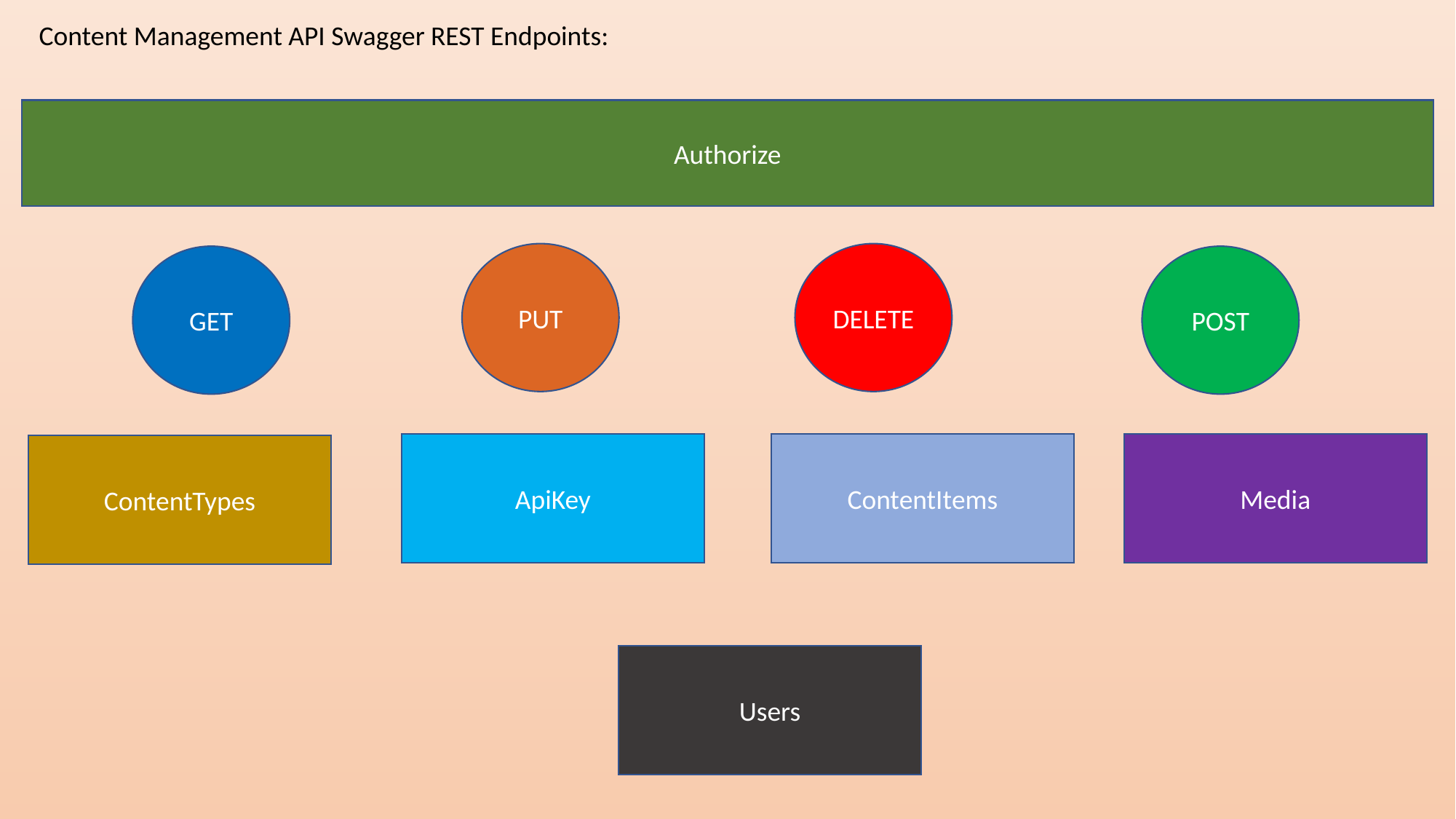

Content Management API Swagger REST Endpoints:
Authorize
PUT
DELETE
GET
POST
ApiKey
ContentItems
Media
ContentTypes
Users